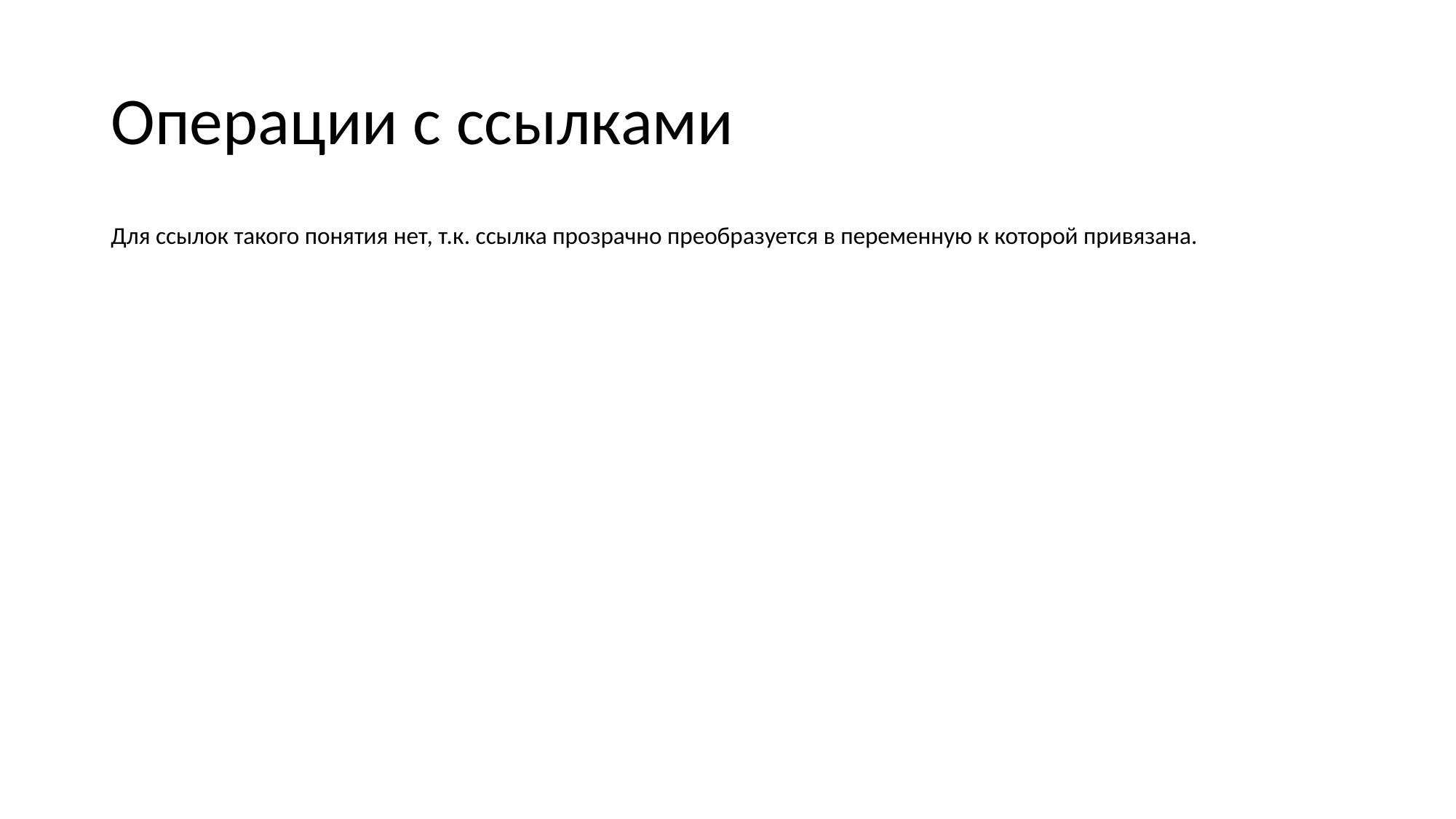

# Операции с ссылками
Для ссылок такого понятия нет, т.к. ссылка прозрачно преобразуется в переменную к которой привязана.